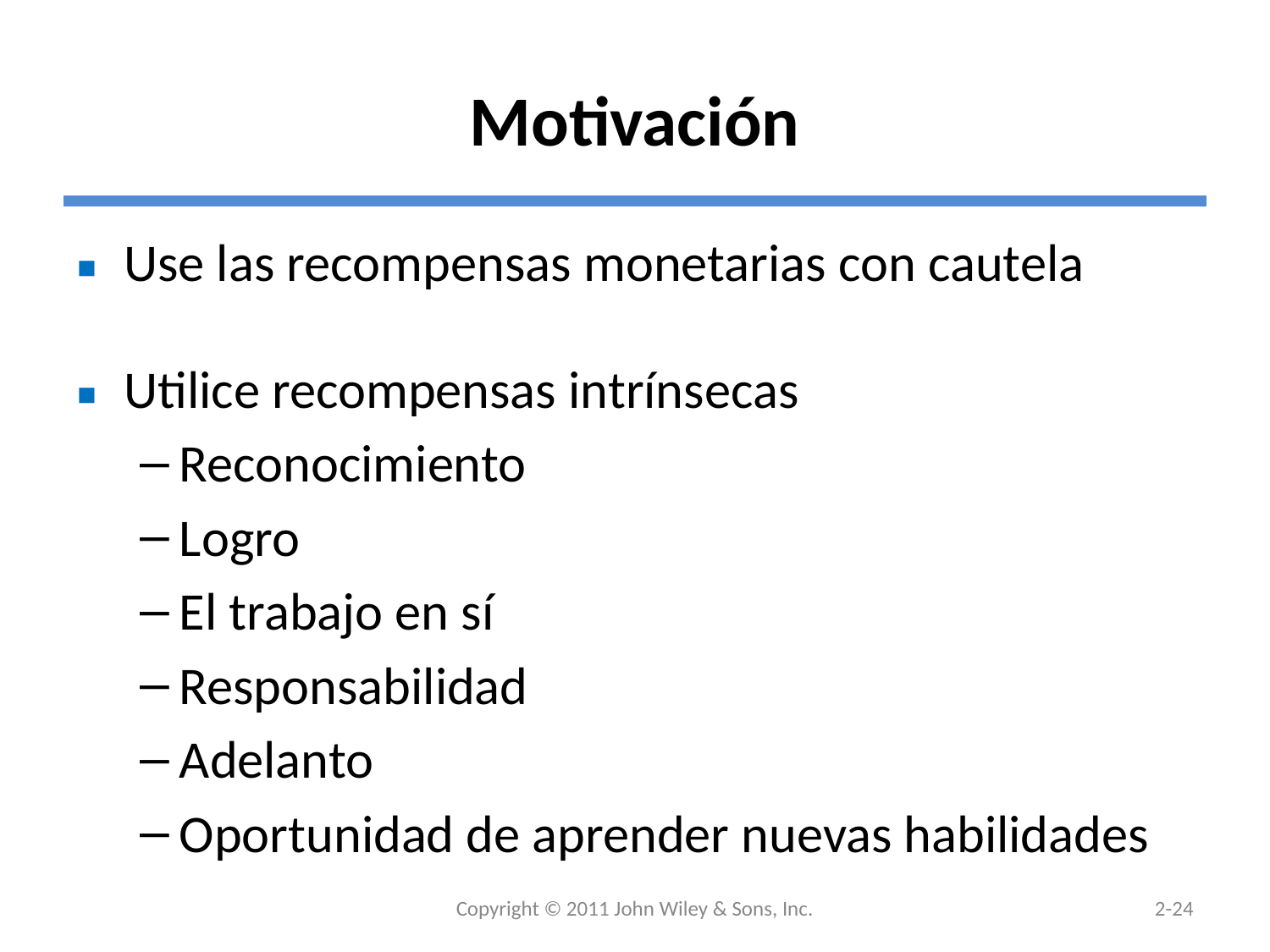

# Motivación
Use las recompensas monetarias con cautela

Utilice recompensas intrínsecas
Reconocimiento
Logro
El trabajo en sí
Responsabilidad
Adelanto
Oportunidad de aprender nuevas habilidades

Copyright © 2011 John Wiley & Sons, Inc.
2-24